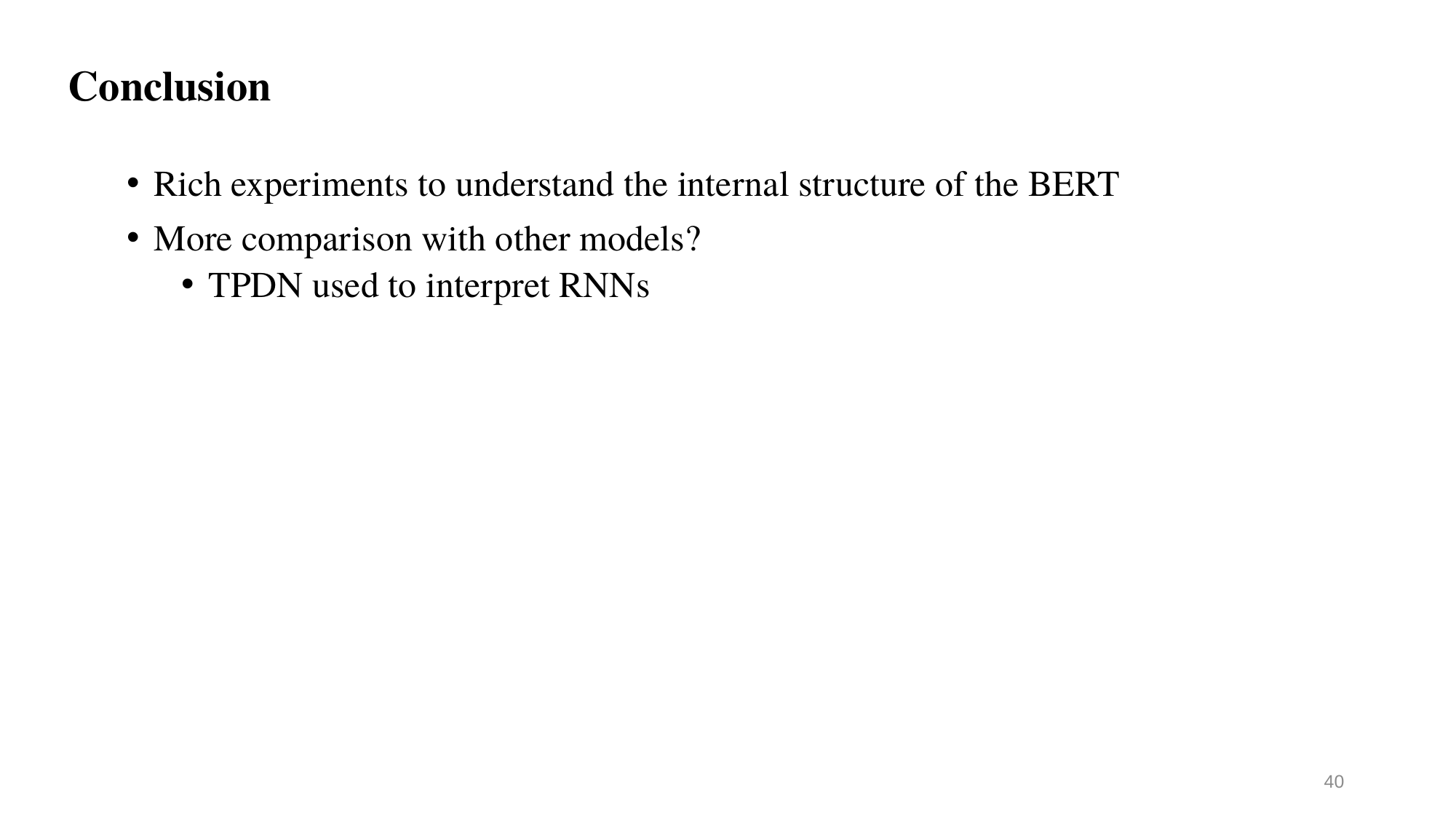

# Conclusion
Rich experiments to understand the internal structure of the BERT
More comparison with other models?
TPDN used to interpret RNNs
40